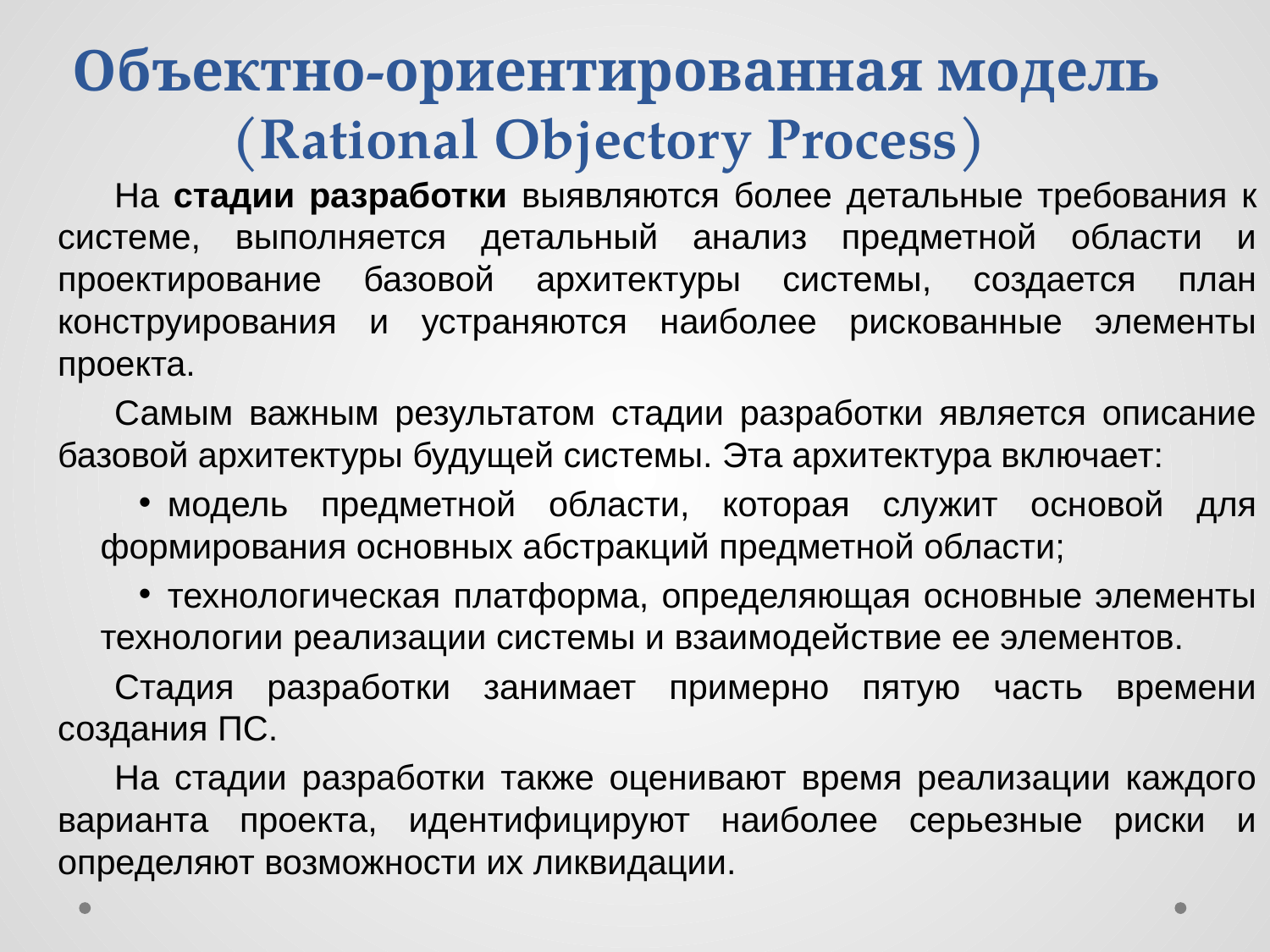

# Объектно-ориентированная модель (Rational Objectory Process)
На стадии разработки выявляются более детальные требования к системе, выполняется детальный анализ предметной области и проектирование базовой архитектуры системы, создается план конструирования и устраняются наиболее рискованные элементы проекта.
Самым важным результатом стадии разработки является описание базовой архитектуры будущей системы. Эта архитектура включает:
модель предметной области, которая служит основой для формирования основных абстракций предметной области;
технологическая платформа, определяющая основные элементы технологии реализации системы и взаимодействие ее элементов.
Стадия разработки занимает примерно пятую часть времени создания ПС.
На стадии разработки также оценивают время реализации каждого варианта проекта, идентифицируют наиболее серьезные риски и определяют возможности их ликвидации.